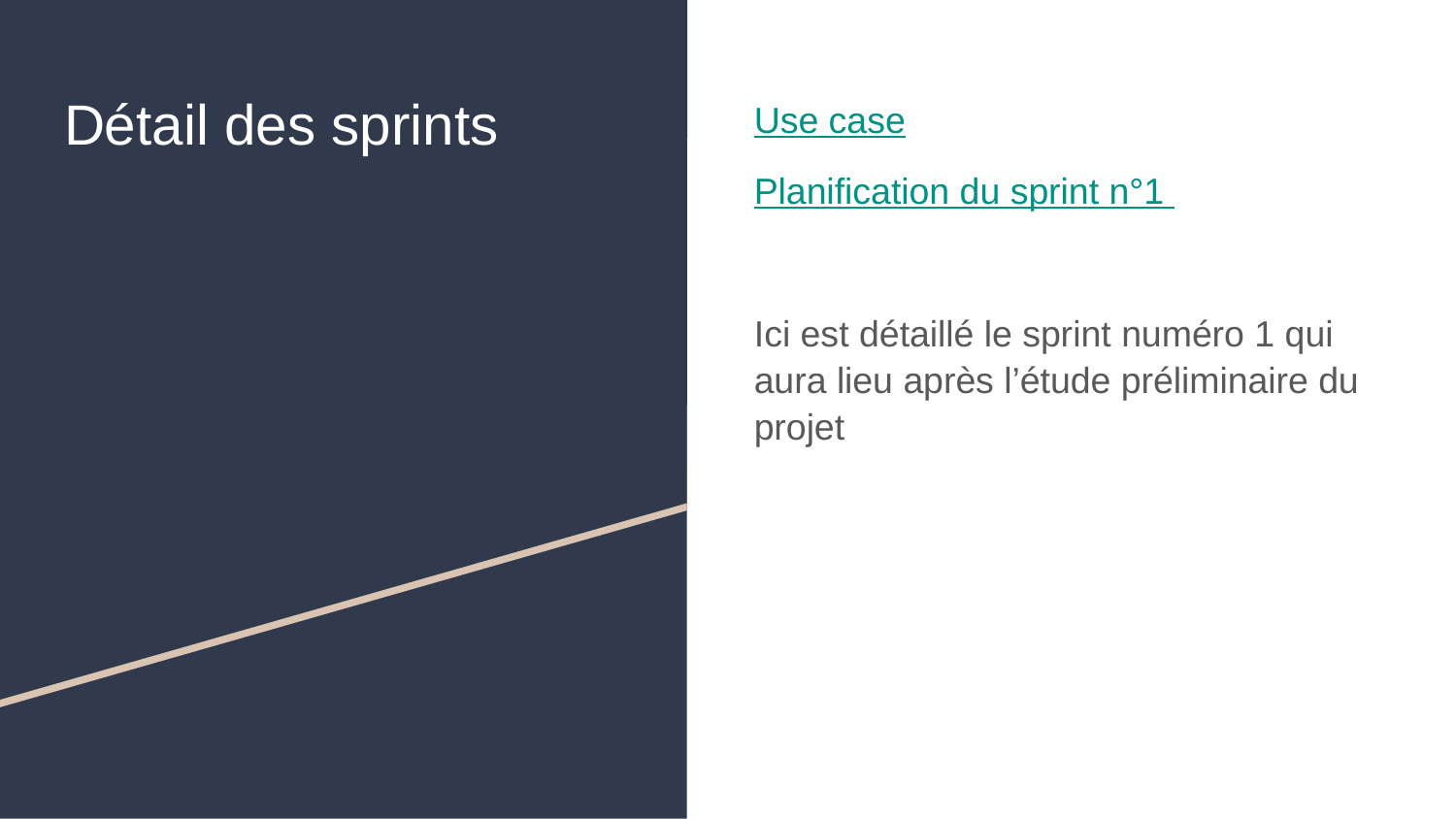

# Détail des sprints
Use case
Planification du sprint n°1

Ici est détaillé le sprint numéro 1 qui aura lieu après l’étude préliminaire du projet